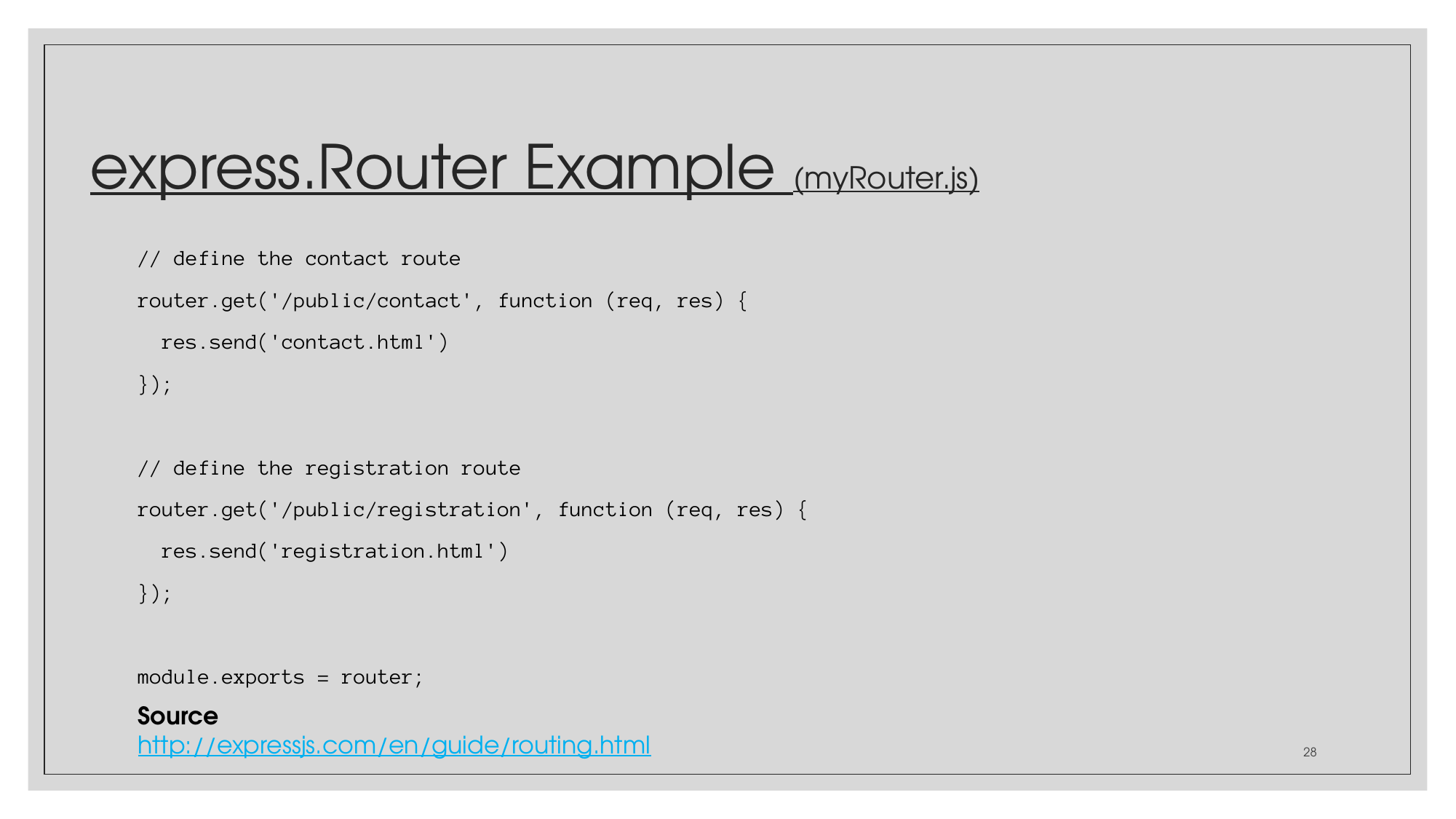

# express.Router Example (myRouter.js)
// define the contact route
router.get('/public/contact', function (req, res) {
  res.send('contact.html')
});

// define the registration route
router.get('/public/registration', function (req, res) {
  res.send('registration.html')
});

module.exports = router;

Source
http://expressjs.com/en/guide/routing.html
28